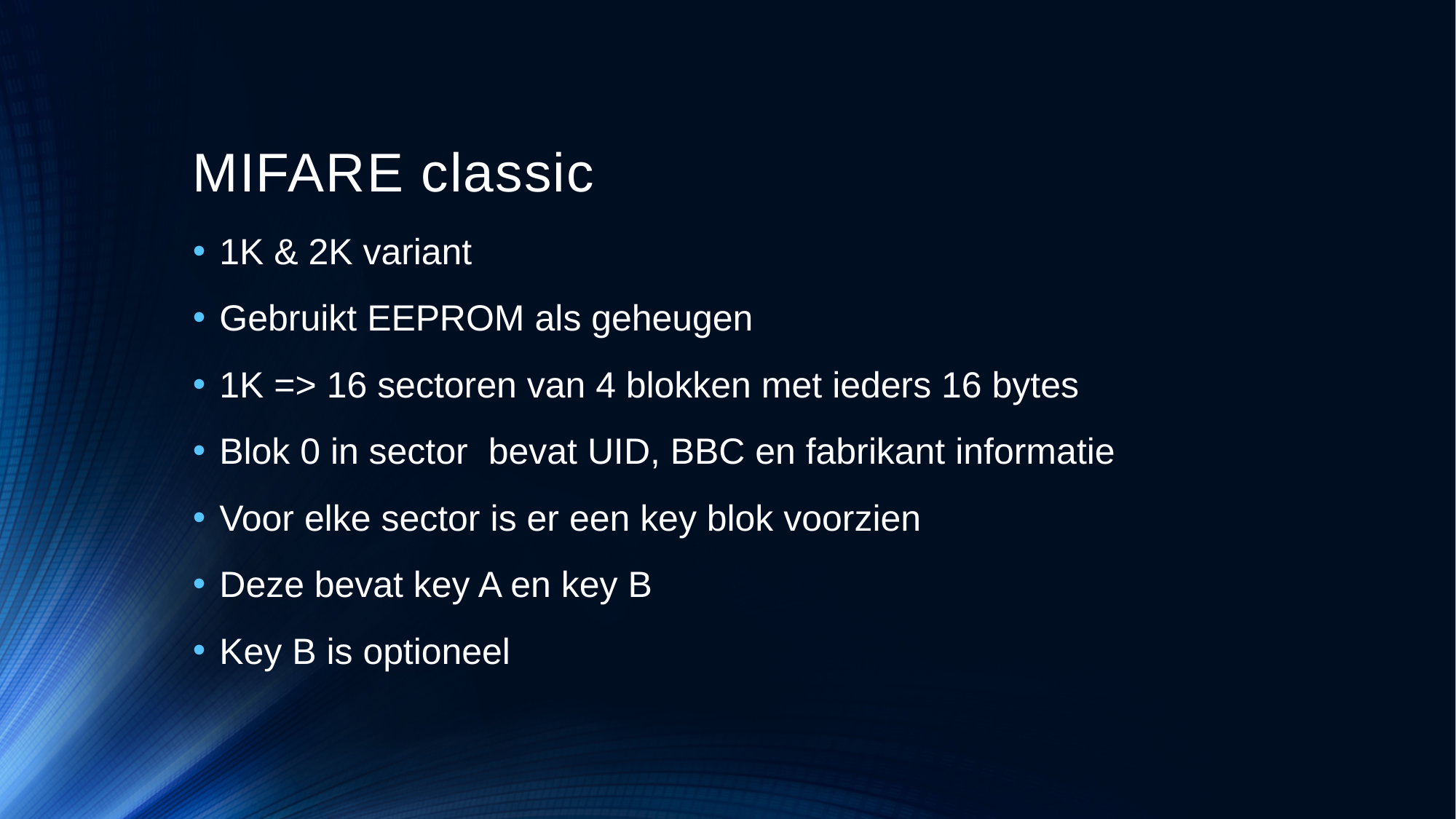

# MIFARE classic
1K & 2K variant
Gebruikt EEPROM als geheugen
1K => 16 sectoren van 4 blokken met ieders 16 bytes
Blok 0 in sector  bevat UID, BBC en fabrikant informatie
Voor elke sector is er een key blok voorzien
Deze bevat key A en key B
Key B is optioneel